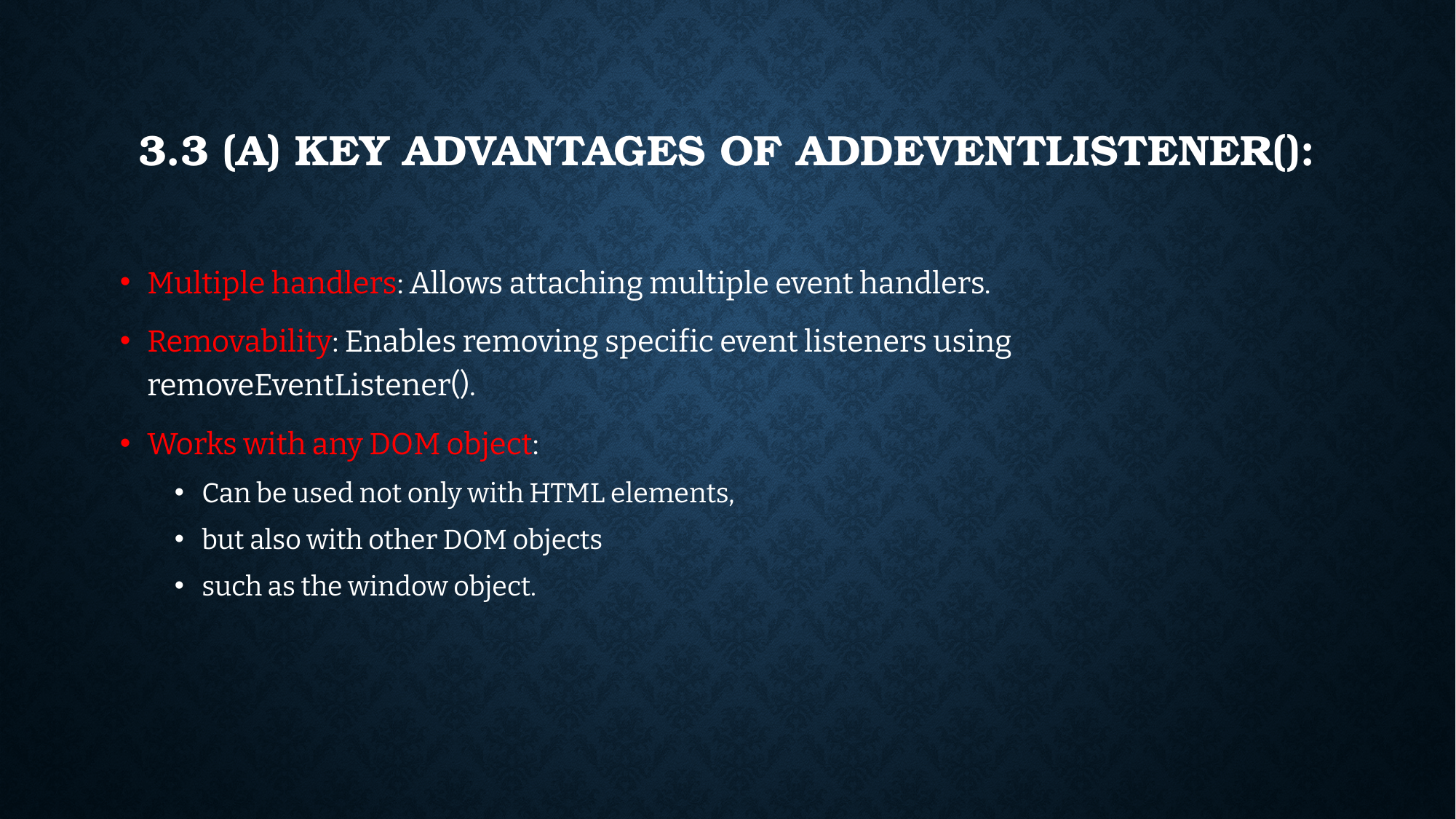

# 3.3 (a) Key advantages of addEventListener():
Multiple handlers: Allows attaching multiple event handlers.
Removability: Enables removing specific event listeners using removeEventListener().
Works with any DOM object:
Can be used not only with HTML elements,
but also with other DOM objects
such as the window object.